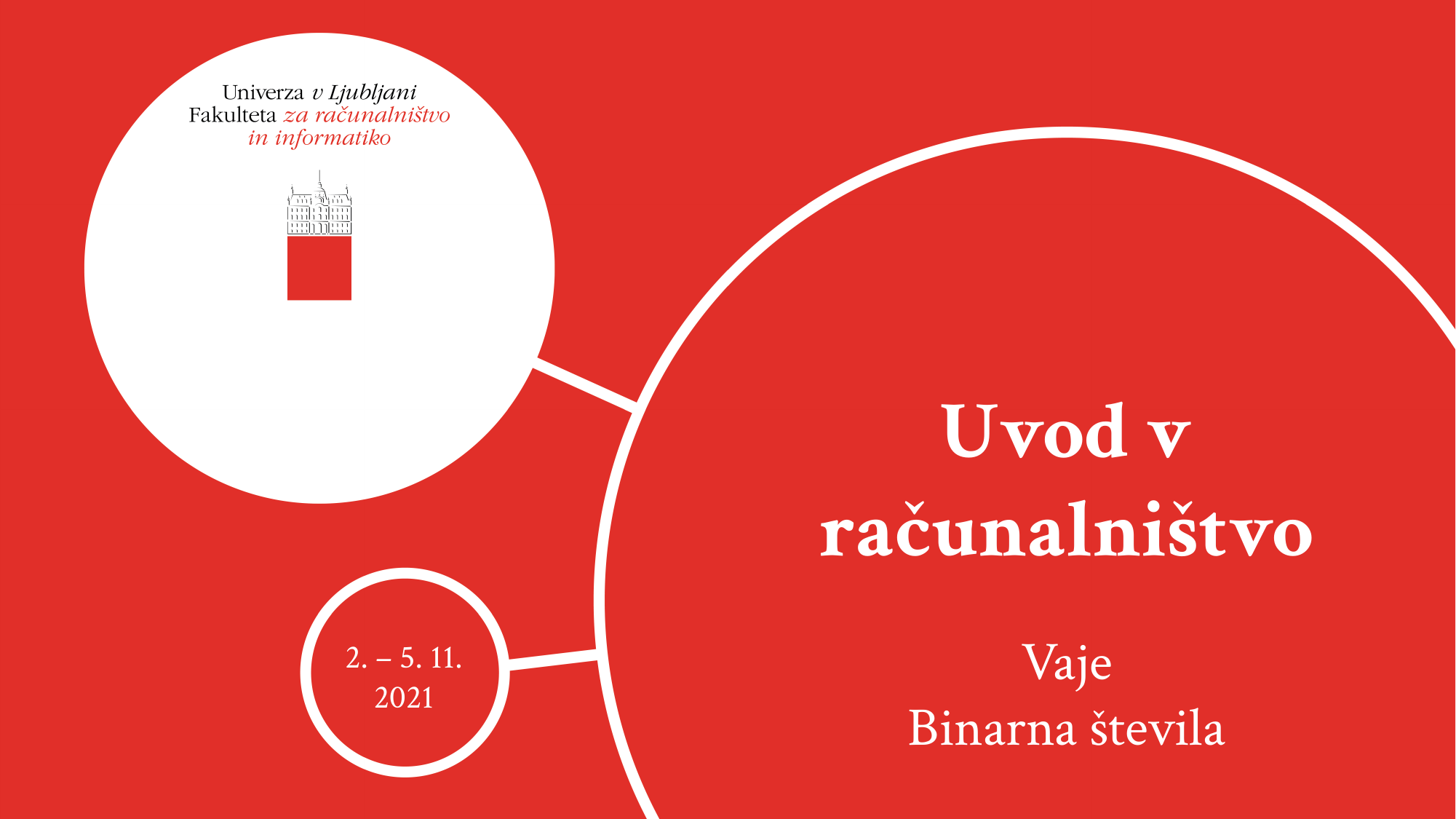

Uvod v računalništvo
Vaje
Binarna števila
2. – 5. 11. 2021